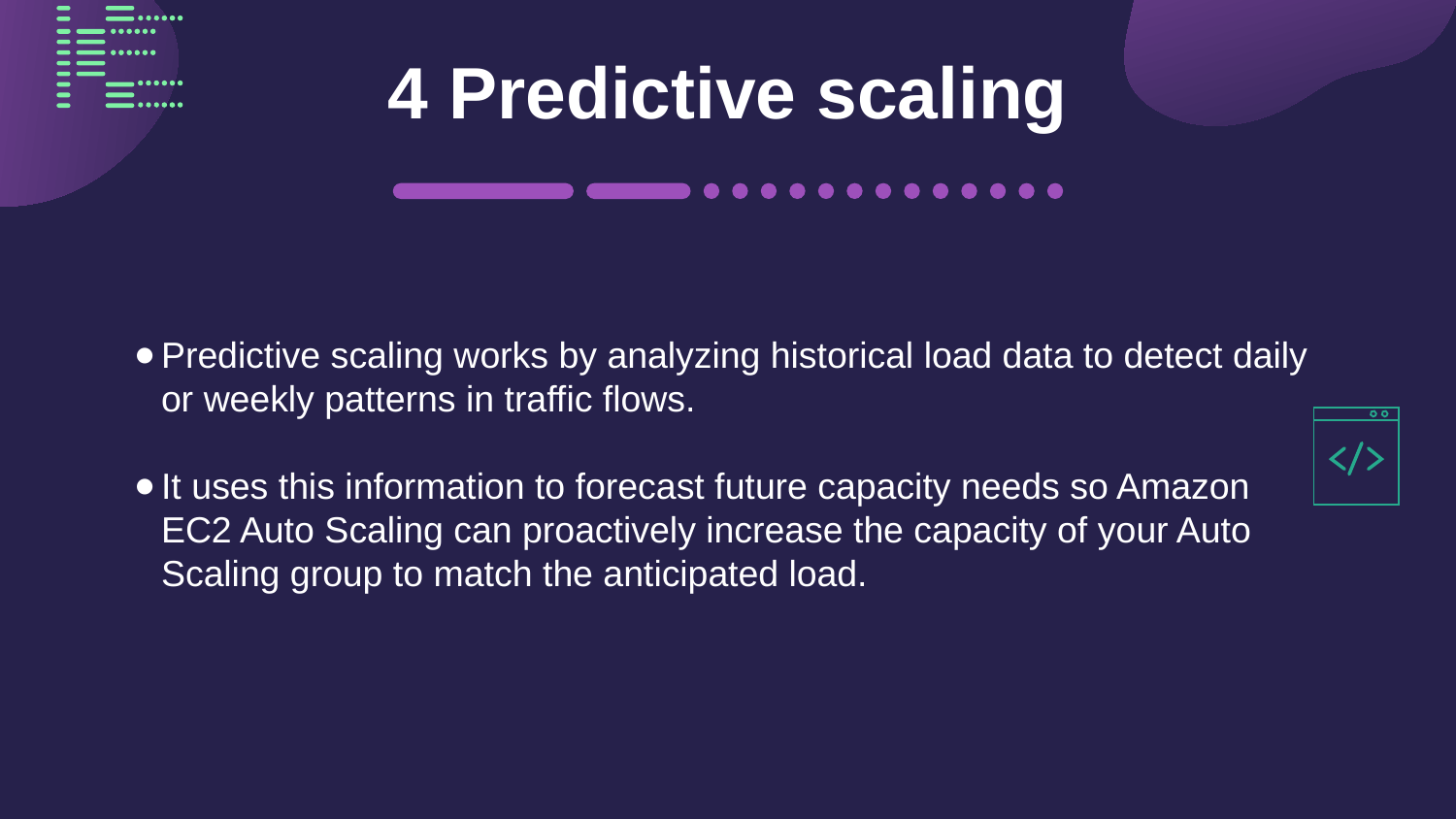

# 4 Predictive scaling

Predictive scaling works by analyzing historical load data to detect daily or weekly patterns in traffic flows.

It uses this information to forecast future capacity needs so Amazon EC2 Auto Scaling can proactively increase the capacity of your Auto Scaling group to match the anticipated load.